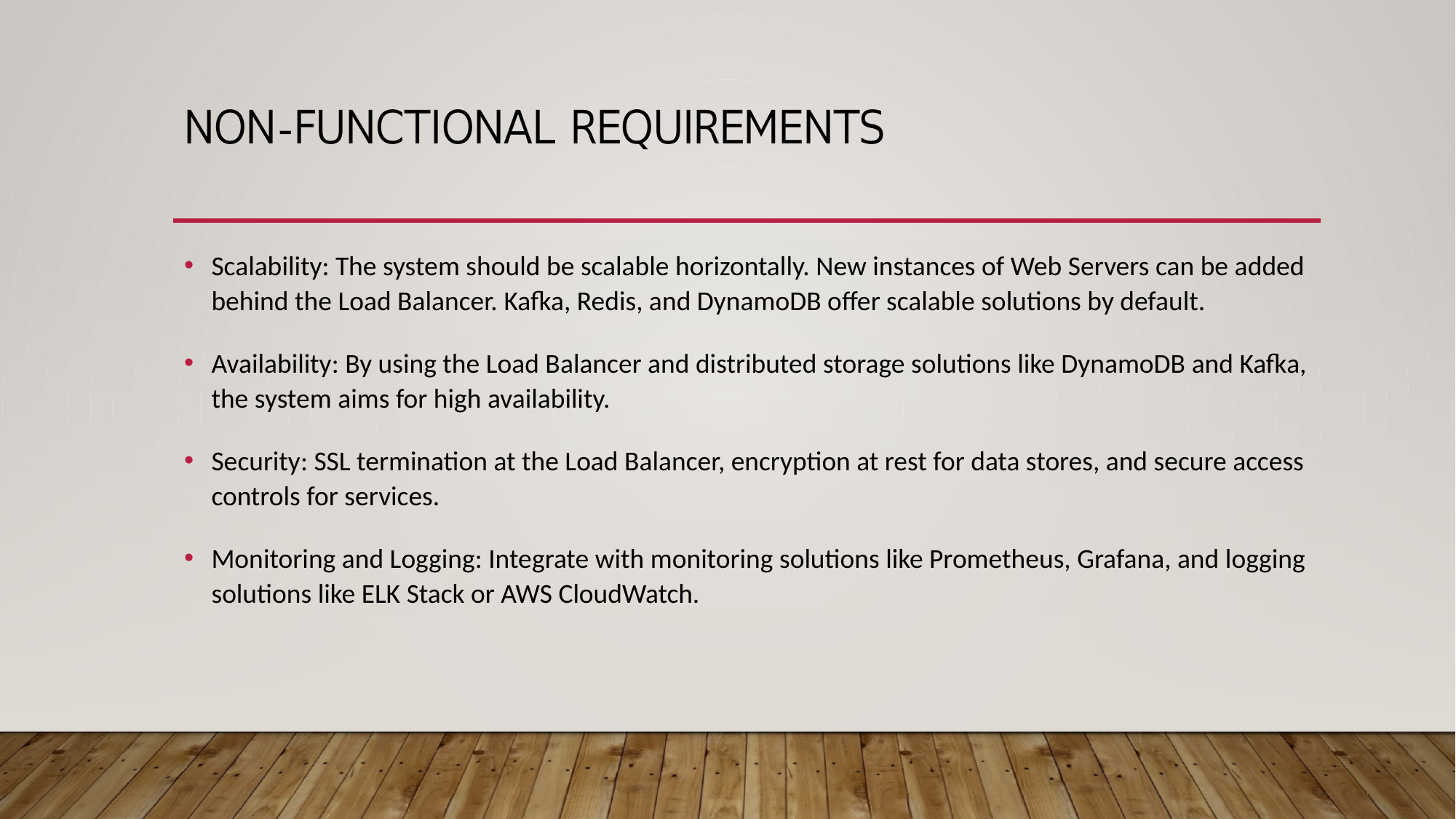

# Non-Functional Requirements
Scalability: The system should be scalable horizontally. New instances of Web Servers can be added behind the Load Balancer. Kafka, Redis, and DynamoDB offer scalable solutions by default.
Availability: By using the Load Balancer and distributed storage solutions like DynamoDB and Kafka, the system aims for high availability.
Security: SSL termination at the Load Balancer, encryption at rest for data stores, and secure access controls for services.
Monitoring and Logging: Integrate with monitoring solutions like Prometheus, Grafana, and logging solutions like ELK Stack or AWS CloudWatch.